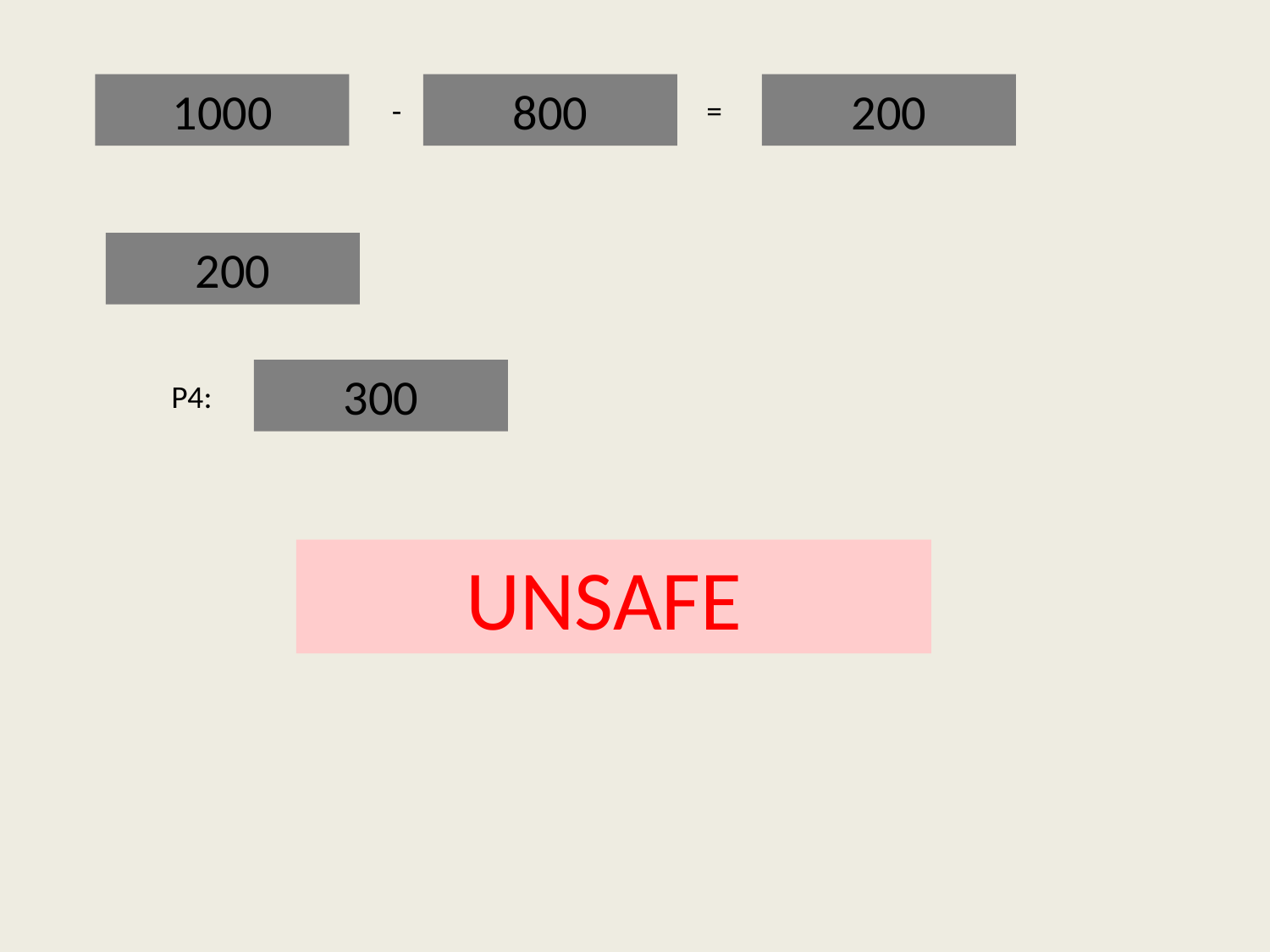

1000
800
200
-
=
200
300
P4:
UNSAFE